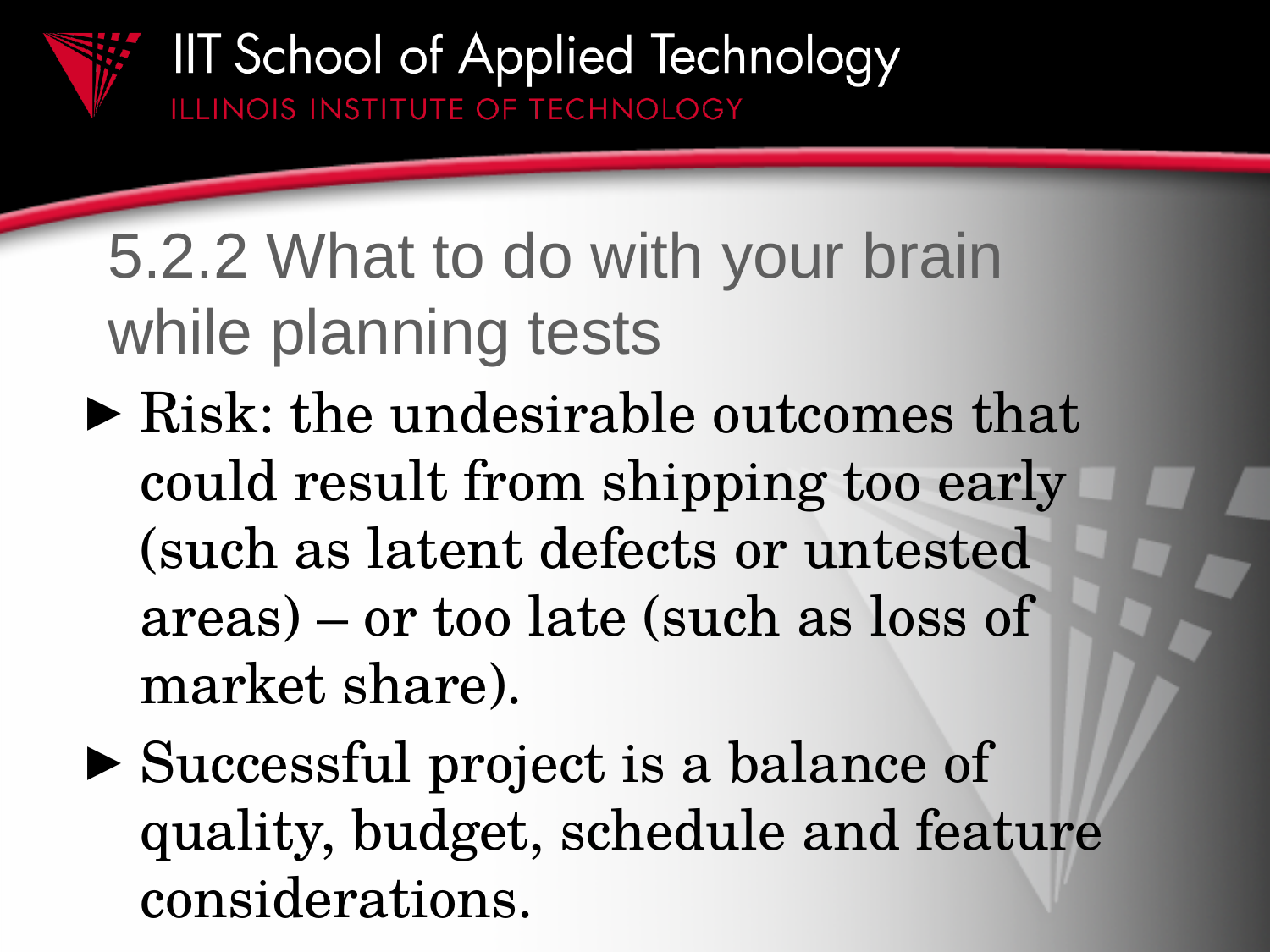

# 5.2.2 What to do with your brain while planning tests
Risk: the undesirable outcomes that could result from shipping too early (such as latent defects or untested areas) – or too late (such as loss of market share).
Successful project is a balance of quality, budget, schedule and feature considerations.